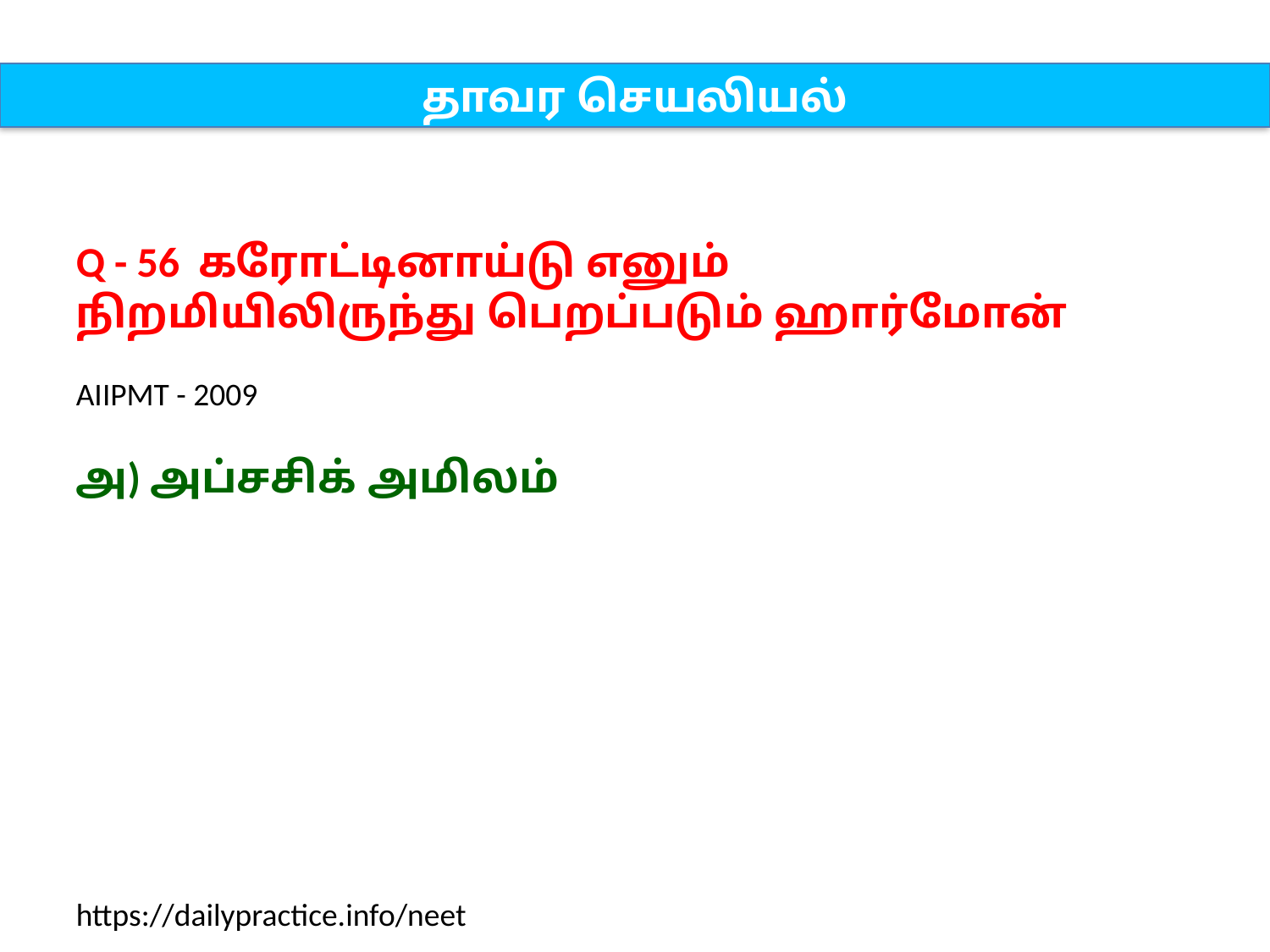

தாவர செயலியல்

Q - 56  கரோட்டினாய்டு எனும் நிறமியிலிருந்து பெறப்படும் ஹார்மோன்

AIIPMT - 2009

அ) அப்சசிக் அமிலம்
https://dailypractice.info/neet